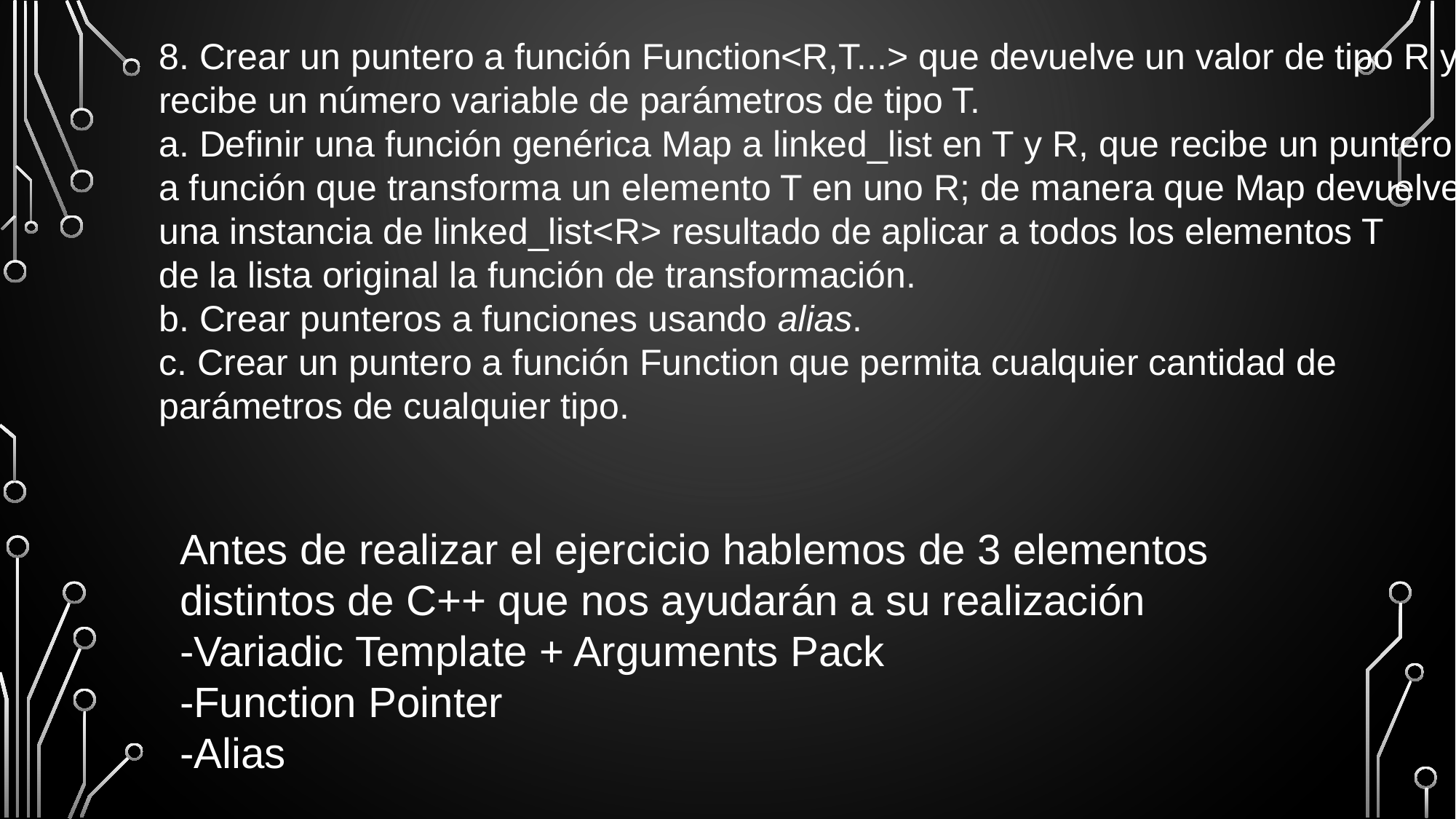

8. Crear un puntero a función Function<R,T...> que devuelve un valor de tipo R y
recibe un número variable de parámetros de tipo T.
a. Definir una función genérica Map a linked_list en T y R, que recibe un puntero
a función que transforma un elemento T en uno R; de manera que Map devuelve
una instancia de linked_list<R> resultado de aplicar a todos los elementos T
de la lista original la función de transformación.
b. Crear punteros a funciones usando alias.
c. Crear un puntero a función Function que permita cualquier cantidad de
parámetros de cualquier tipo.

Antes de realizar el ejercicio hablemos de 3 elementos distintos de C++ que nos ayudarán a su realización
-Variadic Template + Arguments Pack
-Function Pointer
-Alias